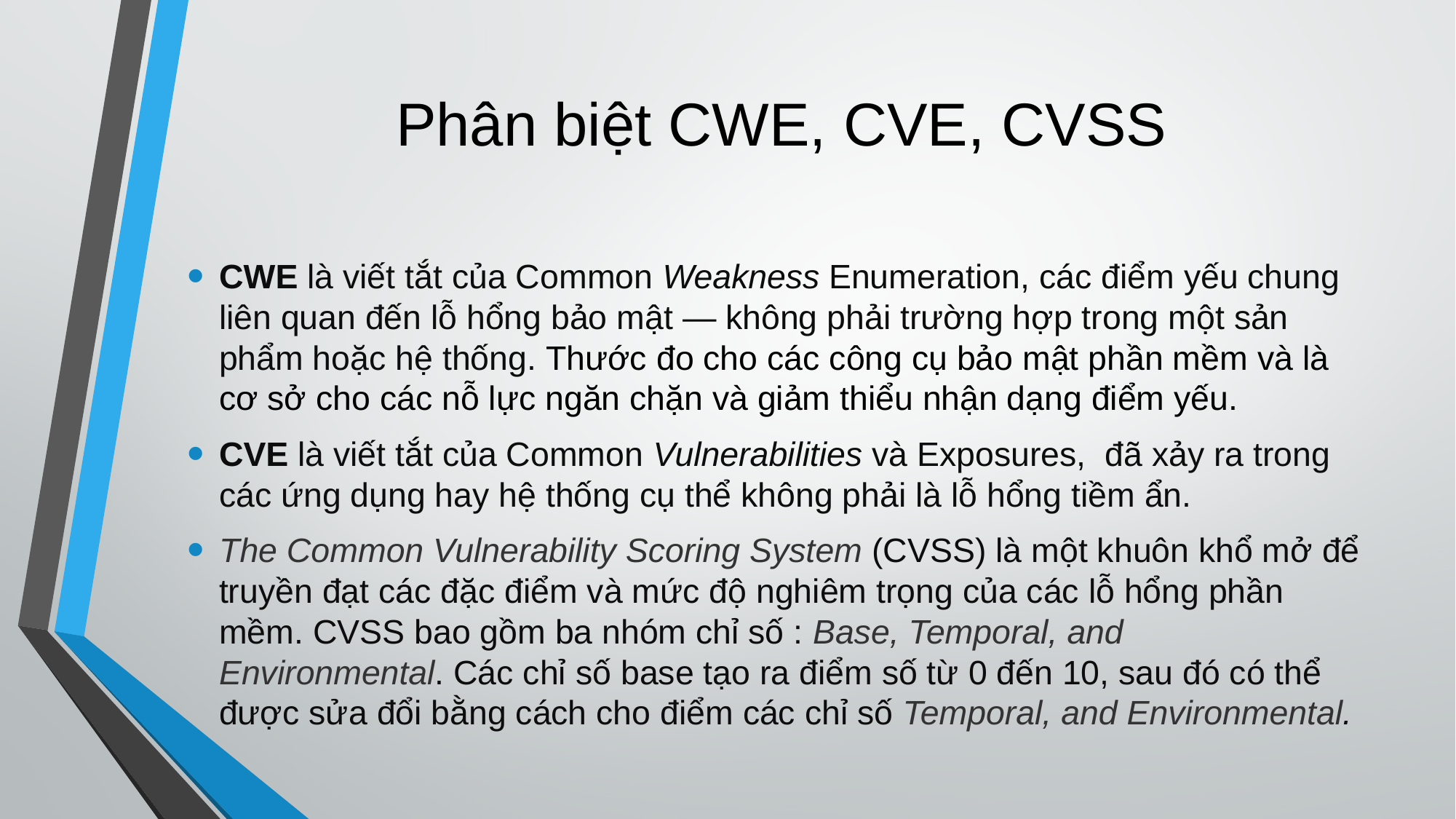

# Phân biệt CWE, CVE, CVSS
CWE là viết tắt của Common Weakness Enumeration, các điểm yếu chung liên quan đến lỗ hổng bảo mật — không phải trường hợp trong một sản phẩm hoặc hệ thống. Thước đo cho các công cụ bảo mật phần mềm và là cơ sở cho các nỗ lực ngăn chặn và giảm thiểu nhận dạng điểm yếu.
CVE là viết tắt của Common Vulnerabilities và Exposures,  đã xảy ra trong các ứng dụng hay hệ thống cụ thể không phải là lỗ hổng tiềm ẩn.
The Common Vulnerability Scoring System (CVSS) là một khuôn khổ mở để truyền đạt các đặc điểm và mức độ nghiêm trọng của các lỗ hổng phần mềm. CVSS bao gồm ba nhóm chỉ số : Base, Temporal, and Environmental. Các chỉ số base tạo ra điểm số từ 0 đến 10, sau đó có thể được sửa đổi bằng cách cho điểm các chỉ số Temporal, and Environmental.